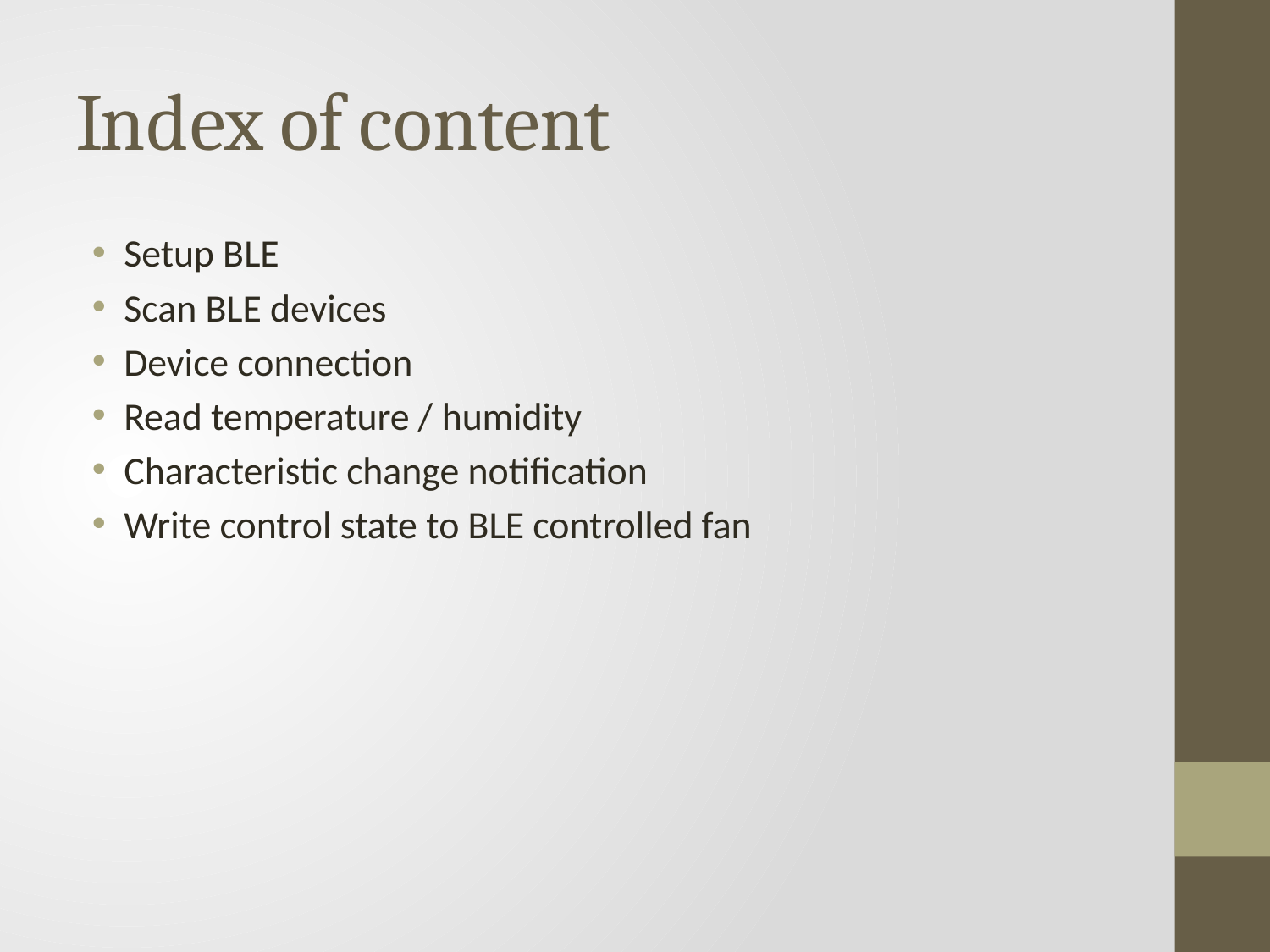

# Index of content
Setup BLE
Scan BLE devices
Device connection
Read temperature / humidity
Characteristic change notification
Write control state to BLE controlled fan